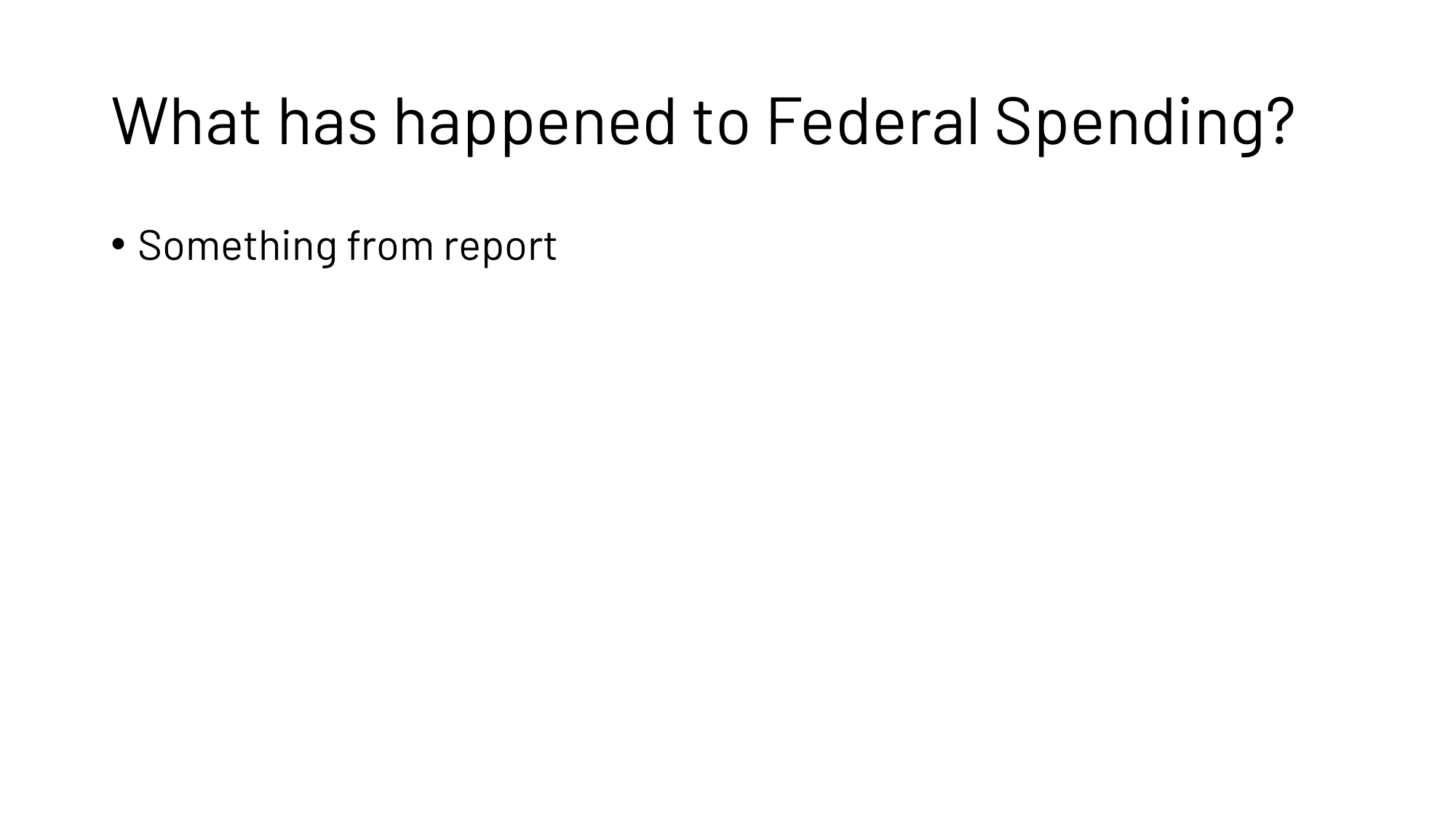

# What has happened to Federal Spending?
Something from report